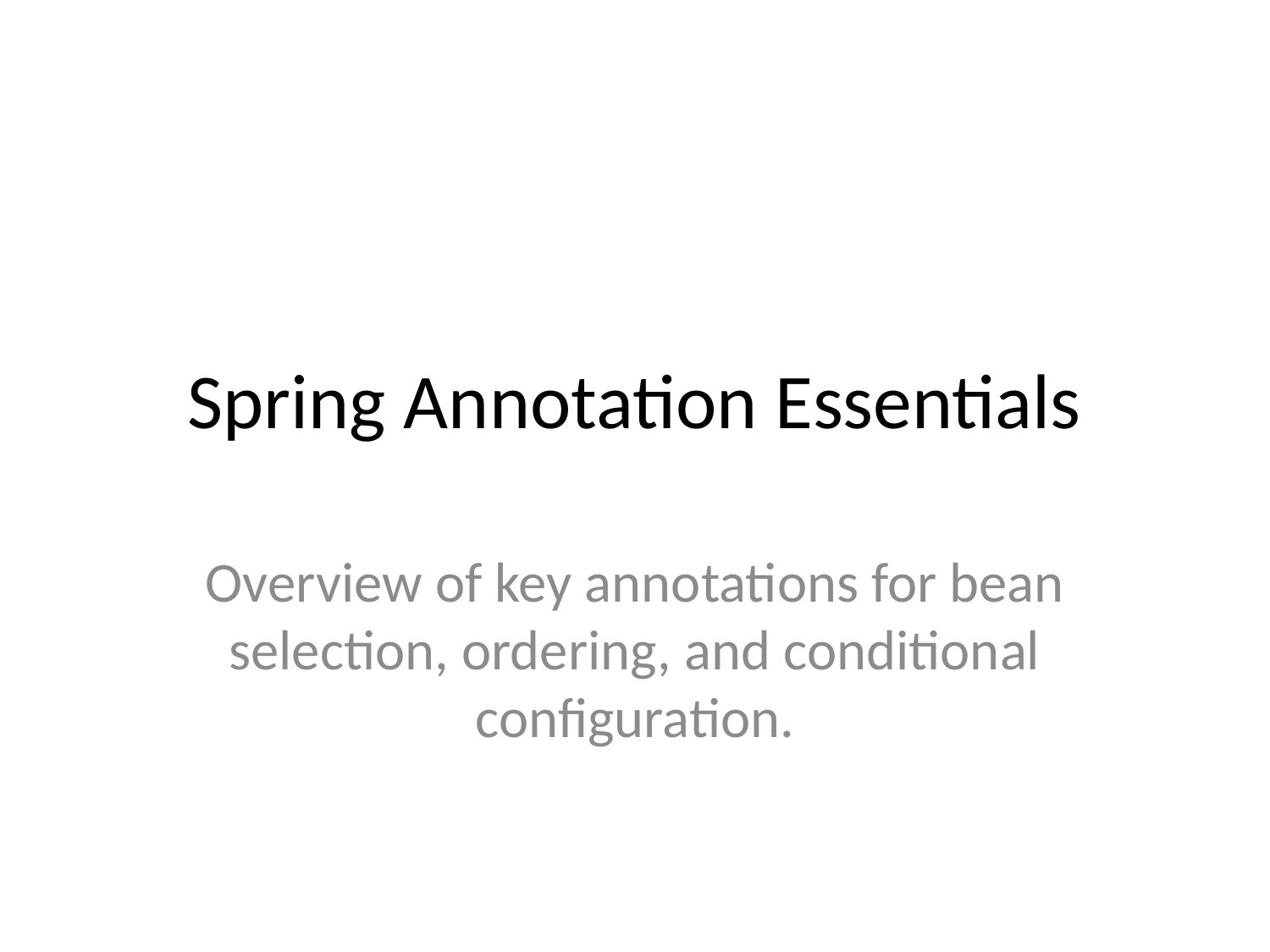

# Spring Annotation Essentials
Overview of key annotations for bean selection, ordering, and conditional configuration.